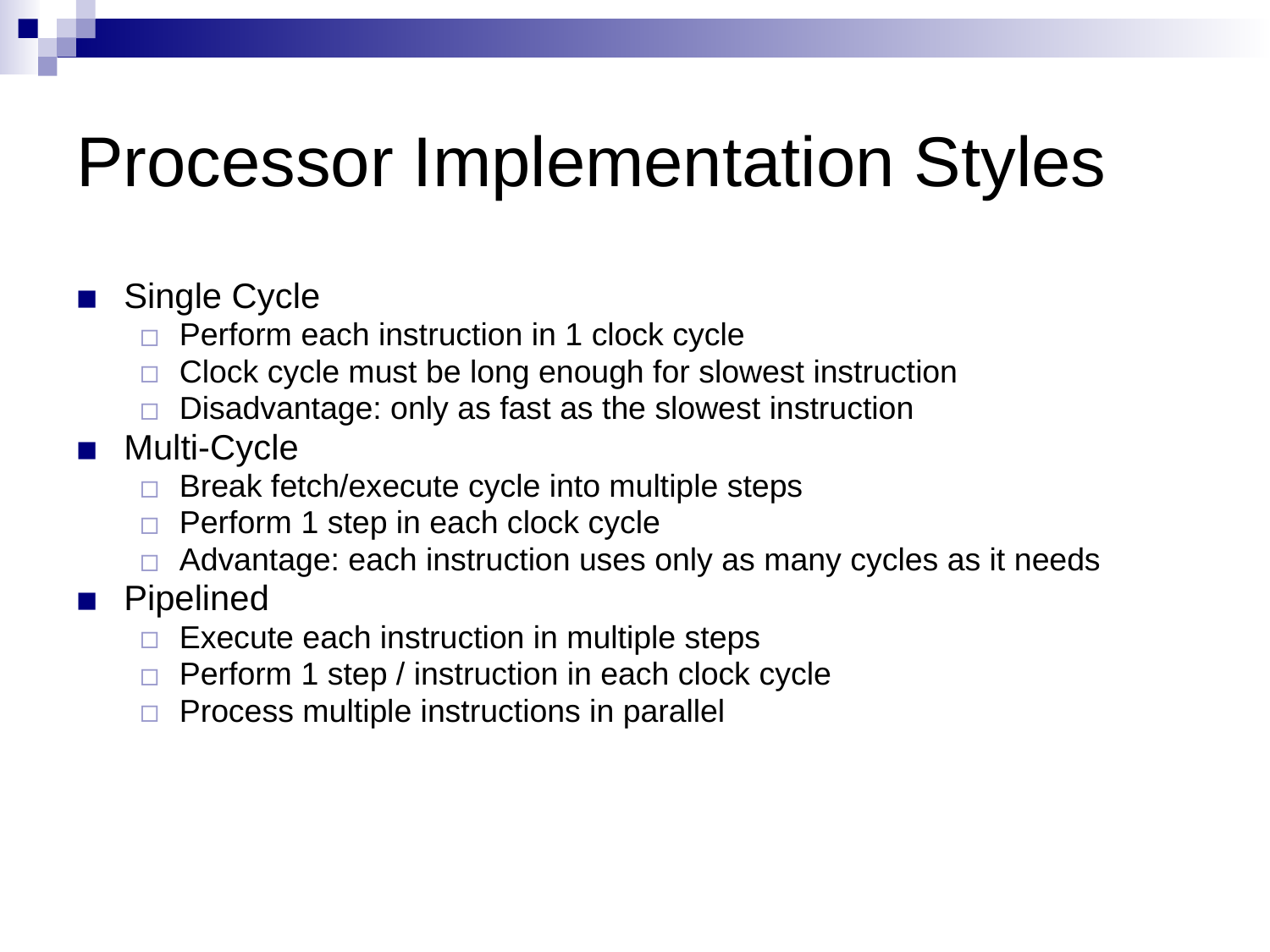

# Processor Implementation Styles
Single Cycle
Perform each instruction in 1 clock cycle
Clock cycle must be long enough for slowest instruction
Disadvantage: only as fast as the slowest instruction
Multi-Cycle
Break fetch/execute cycle into multiple steps
Perform 1 step in each clock cycle
Advantage: each instruction uses only as many cycles as it needs
Pipelined
Execute each instruction in multiple steps
Perform 1 step / instruction in each clock cycle
Process multiple instructions in parallel